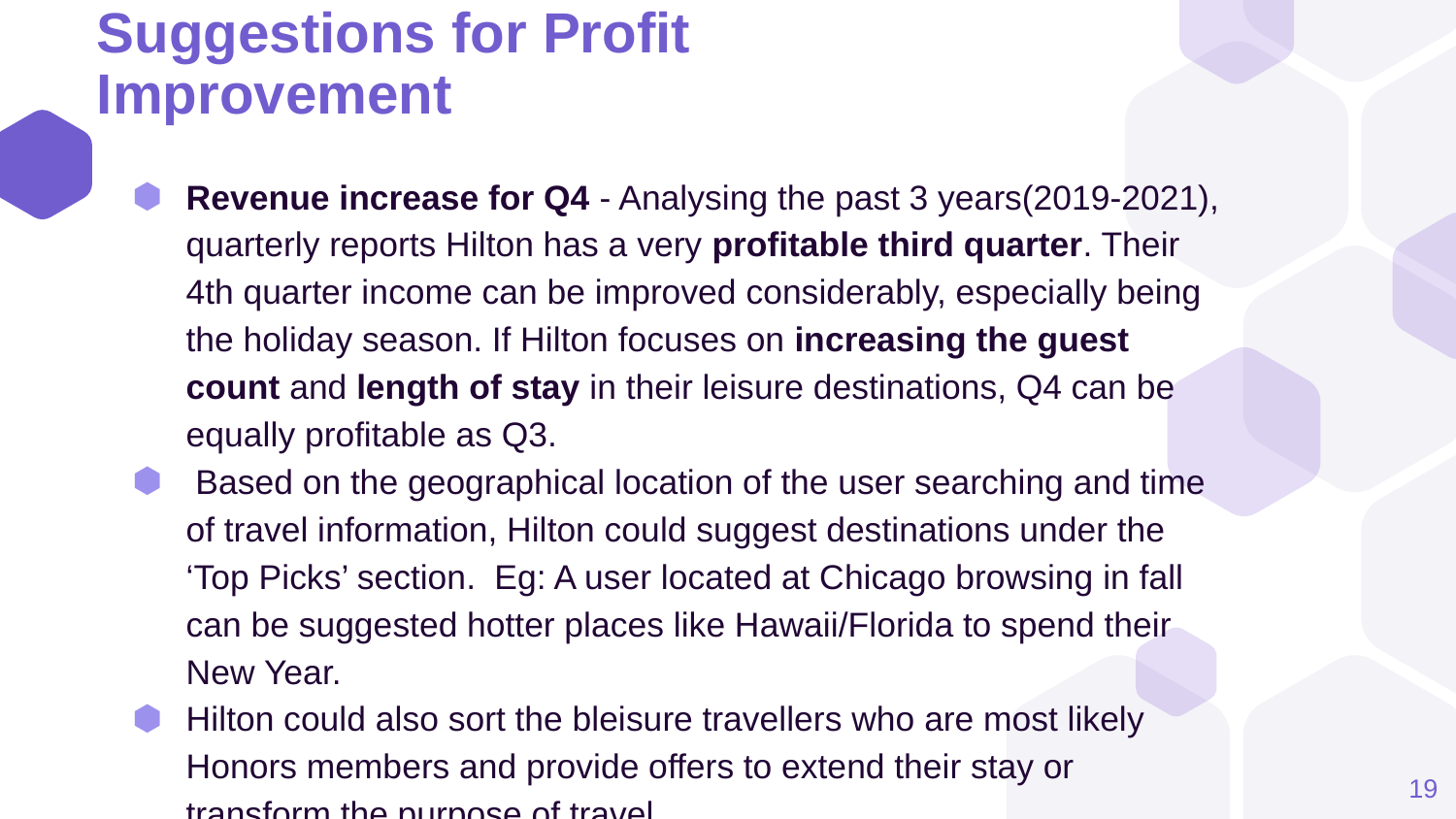

# Suggestions for Profit Improvement
Revenue increase for Q4 - Analysing the past 3 years(2019-2021), quarterly reports Hilton has a very profitable third quarter. Their 4th quarter income can be improved considerably, especially being the holiday season. If Hilton focuses on increasing the guest count and length of stay in their leisure destinations, Q4 can be equally profitable as Q3.
 Based on the geographical location of the user searching and time of travel information, Hilton could suggest destinations under the ‘Top Picks’ section.  Eg: A user located at Chicago browsing in fall can be suggested hotter places like Hawaii/Florida to spend their New Year.
Hilton could also sort the bleisure travellers who are most likely Honors members and provide offers to extend their stay or transform the purpose of travel.
19